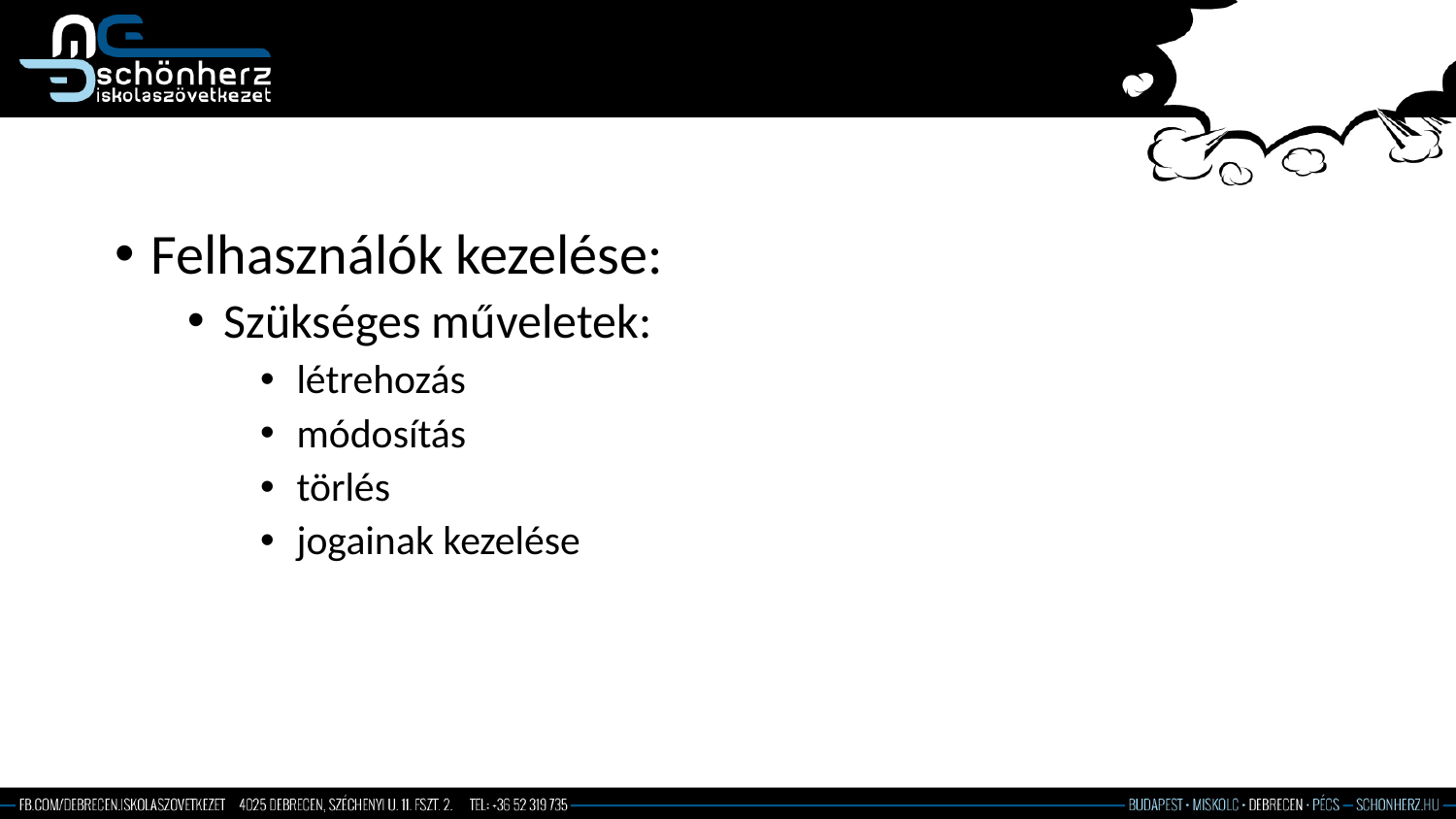

Felhasználók kezelése:
Szükséges műveletek:
létrehozás
módosítás
törlés
jogainak kezelése